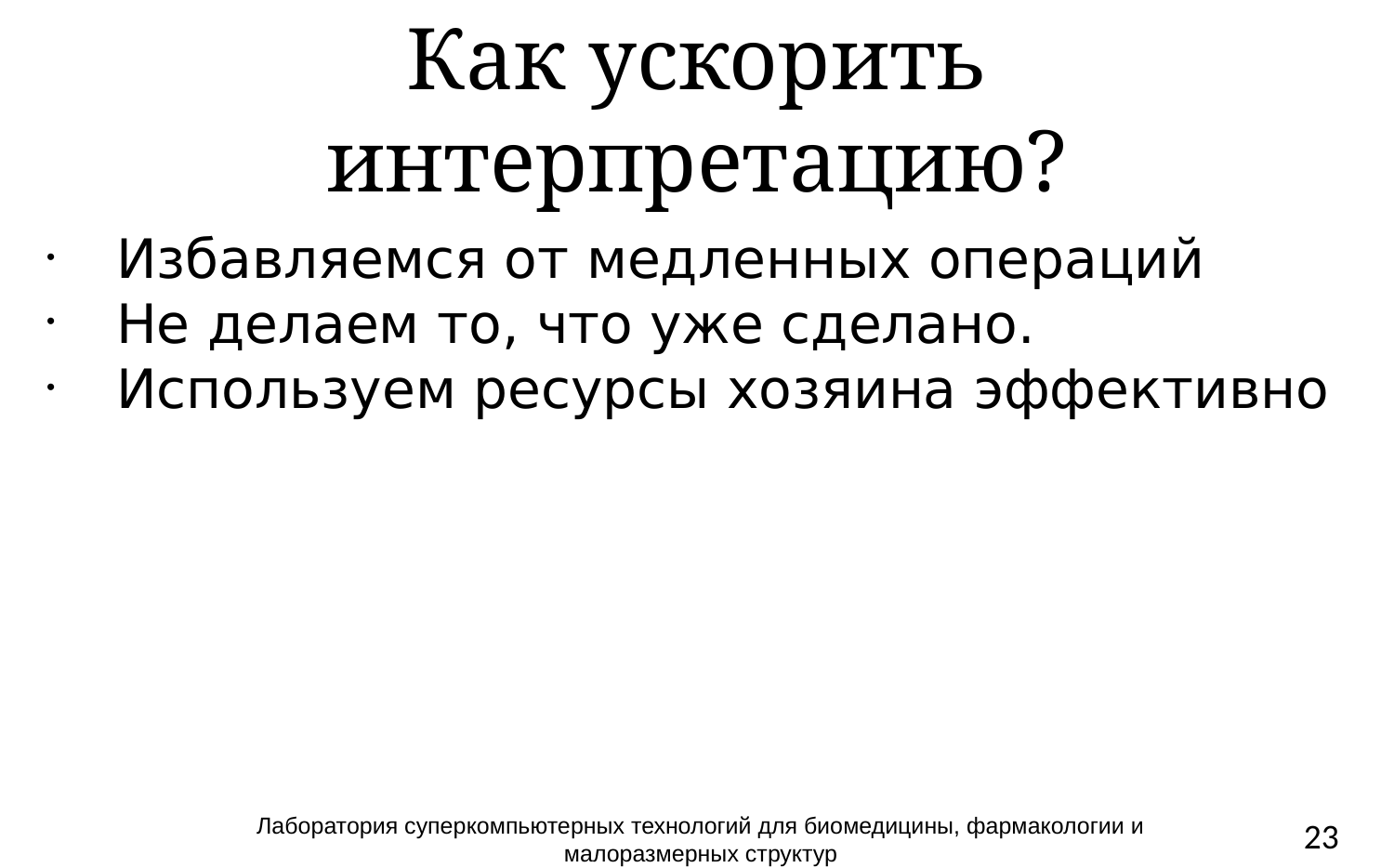

# Как ускорить интерпретацию?
Избавляемся от медленных операций
Не делаем то, что уже сделано.
Используем ресурсы хозяина эффективно
Лаборатория суперкомпьютерных технологий для биомедицины, фармакологии и малоразмерных структур
23